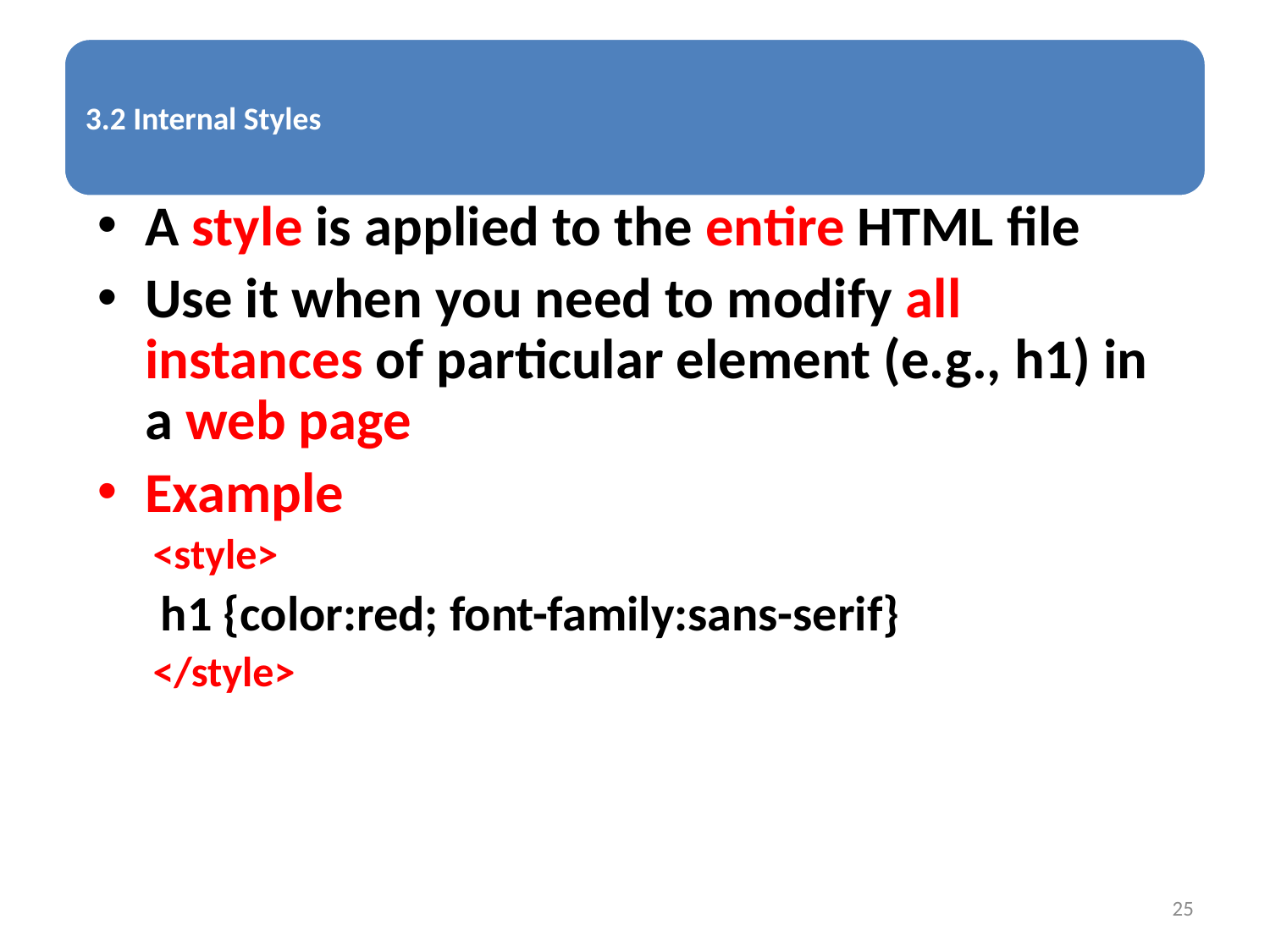

3.2 Internal Styles
A style is applied to the entire HTML file
Use it when you need to modify all instances of particular element (e.g., h1) in a web page
Example
<style>
h1 {color:red; font-family:sans-serif}
</style>
25